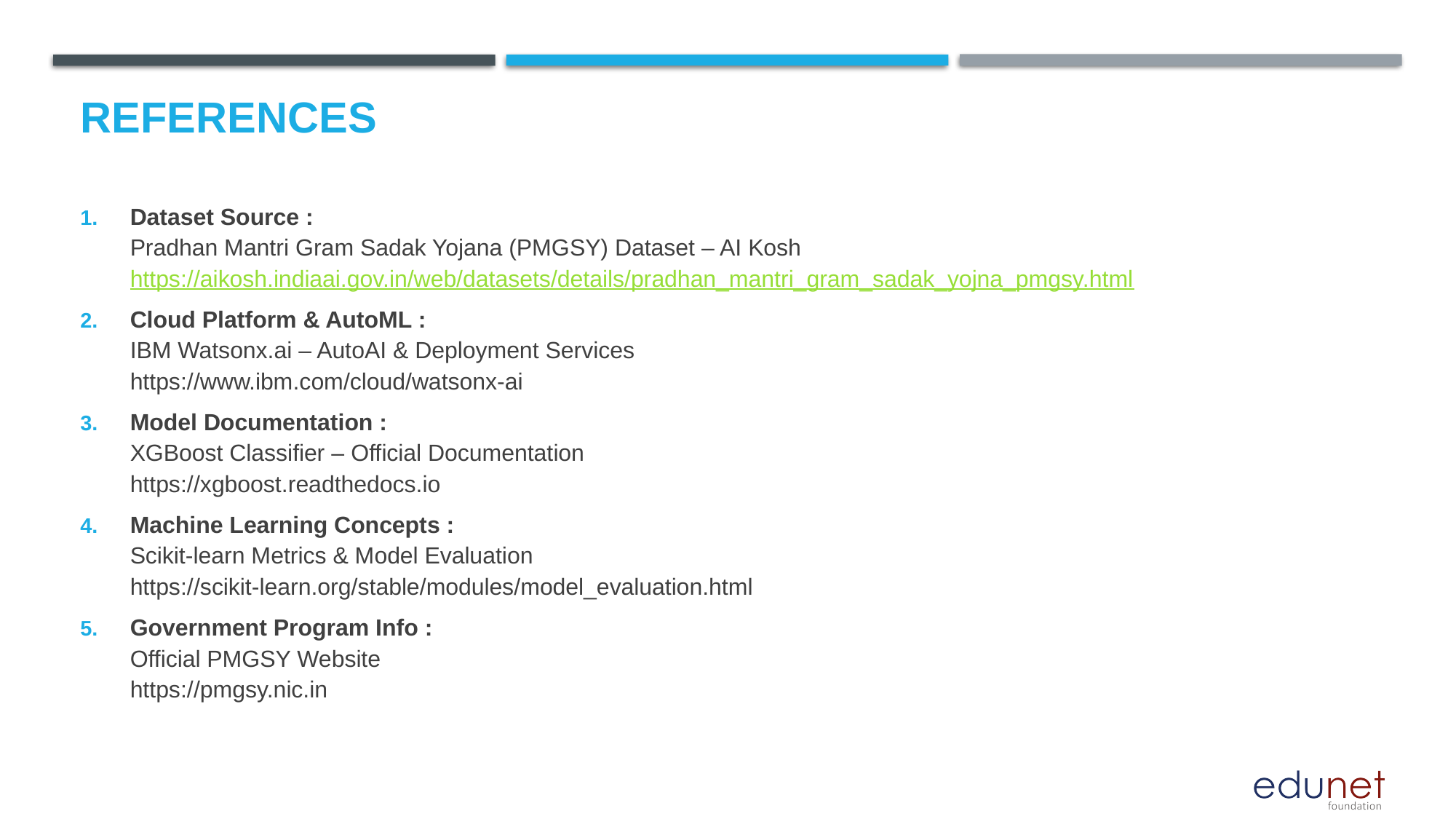

# References

Dataset Source :
Pradhan Mantri Gram Sadak Yojana (PMGSY) Dataset – AI Kosh
https://aikosh.indiaai.gov.in/web/datasets/details/pradhan_mantri_gram_sadak_yojna_pmgsy.html
Cloud Platform & AutoML :
IBM Watsonx.ai – AutoAI & Deployment Services
https://www.ibm.com/cloud/watsonx-ai
Model Documentation :
XGBoost Classifier – Official Documentation
https://xgboost.readthedocs.io
Machine Learning Concepts :
Scikit-learn Metrics & Model Evaluation
https://scikit-learn.org/stable/modules/model_evaluation.html
Government Program Info :
Official PMGSY Website
https://pmgsy.nic.in